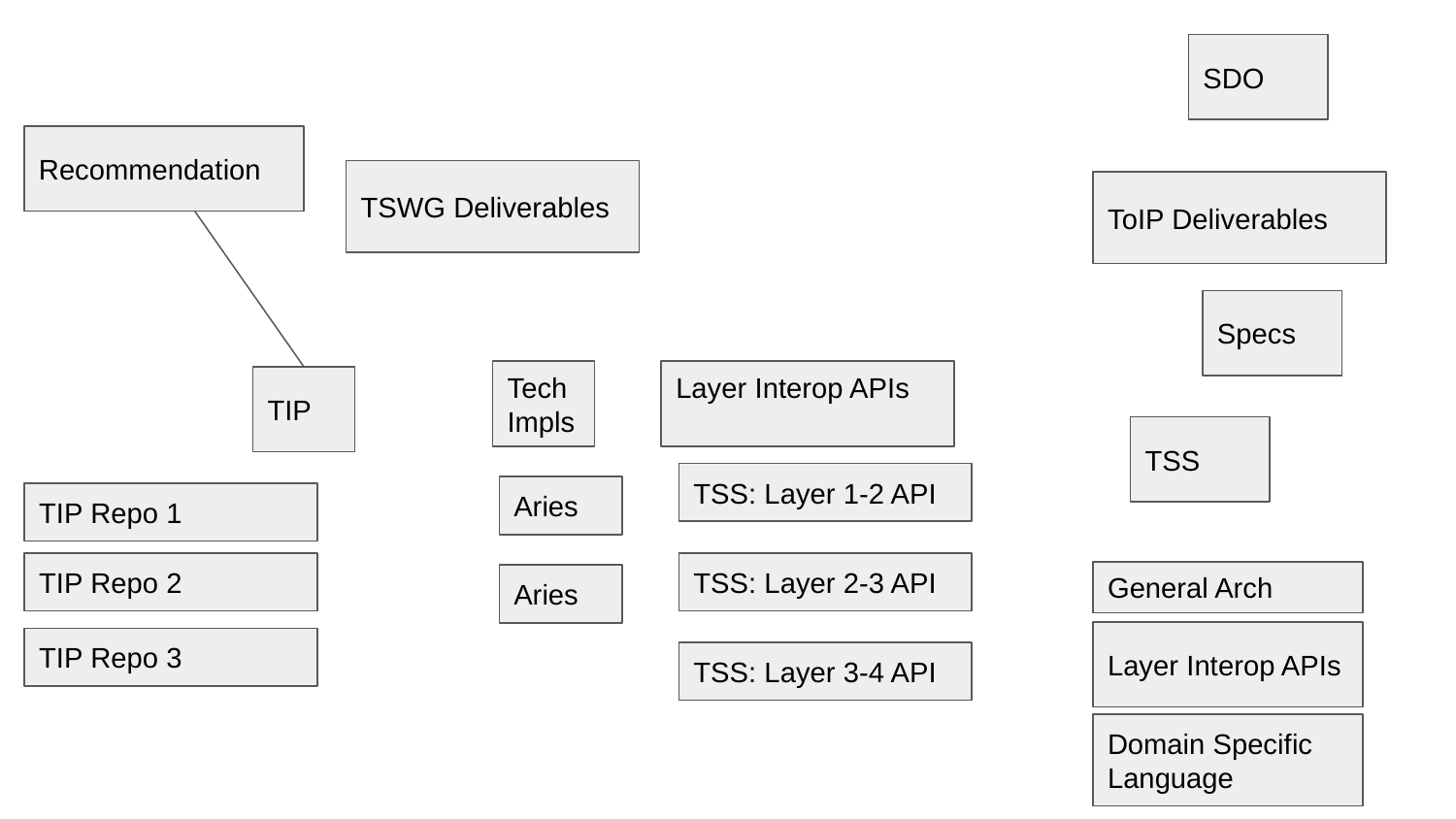

SDO
Recommendation
TSWG Deliverables
ToIP Deliverables

Specs

Tech
Impls
Layer Interop APIs

TIP
TSS
TSS: Layer 1-2 API
Aries
TIP Repo 1
TIP Repo 2
TSS: Layer 2-3 API
General Arch
Aries
Layer Interop APIs
TIP Repo 3
TSS: Layer 3-4 API
Domain Specific Language